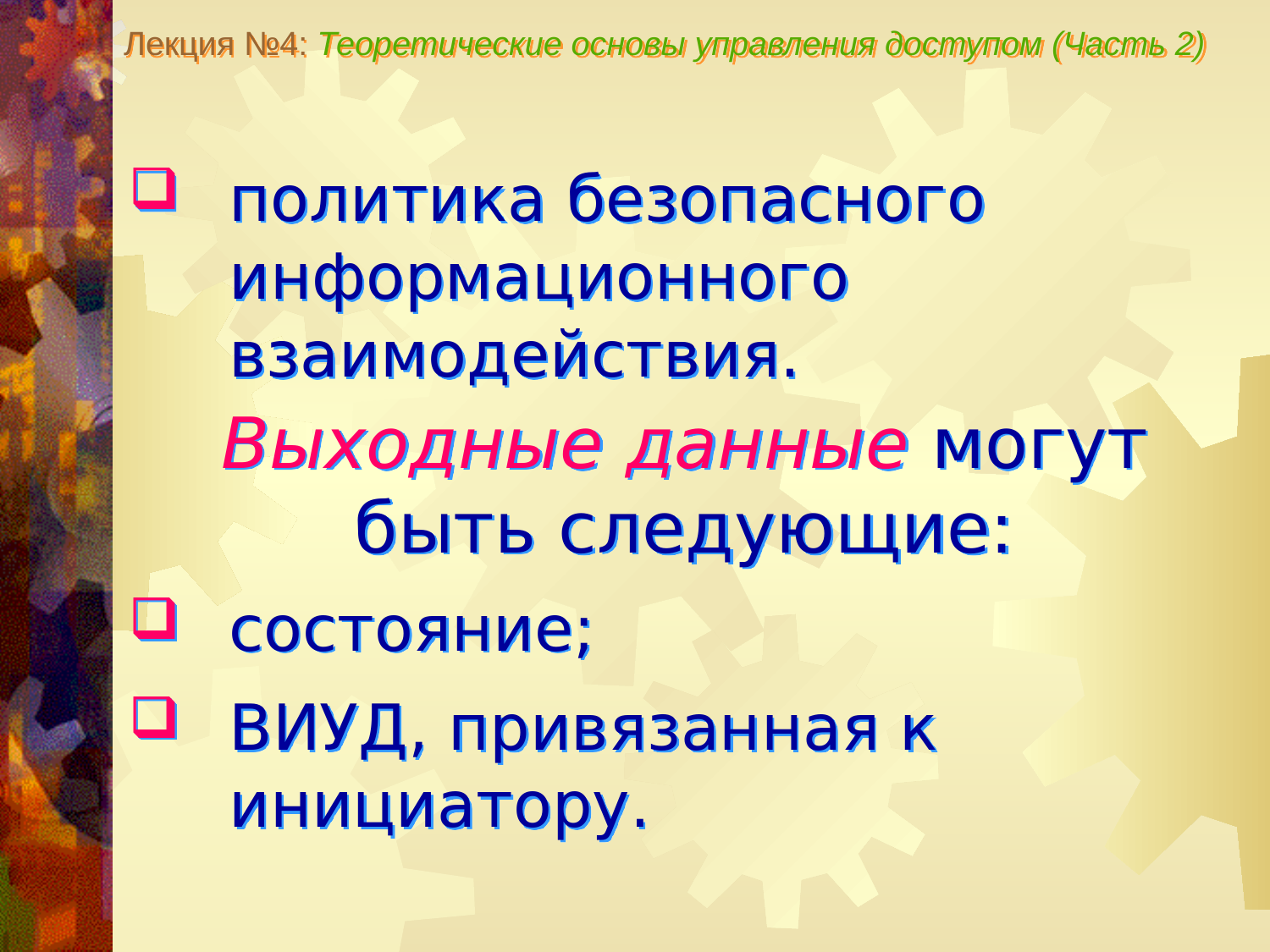

Лекция №4: Теоретические основы управления доступом (Часть 2)
политика безопасного информационного взаимодействия.
Выходные данные могут
быть следующие:
состояние;
ВИУД, привязанная к инициатору.